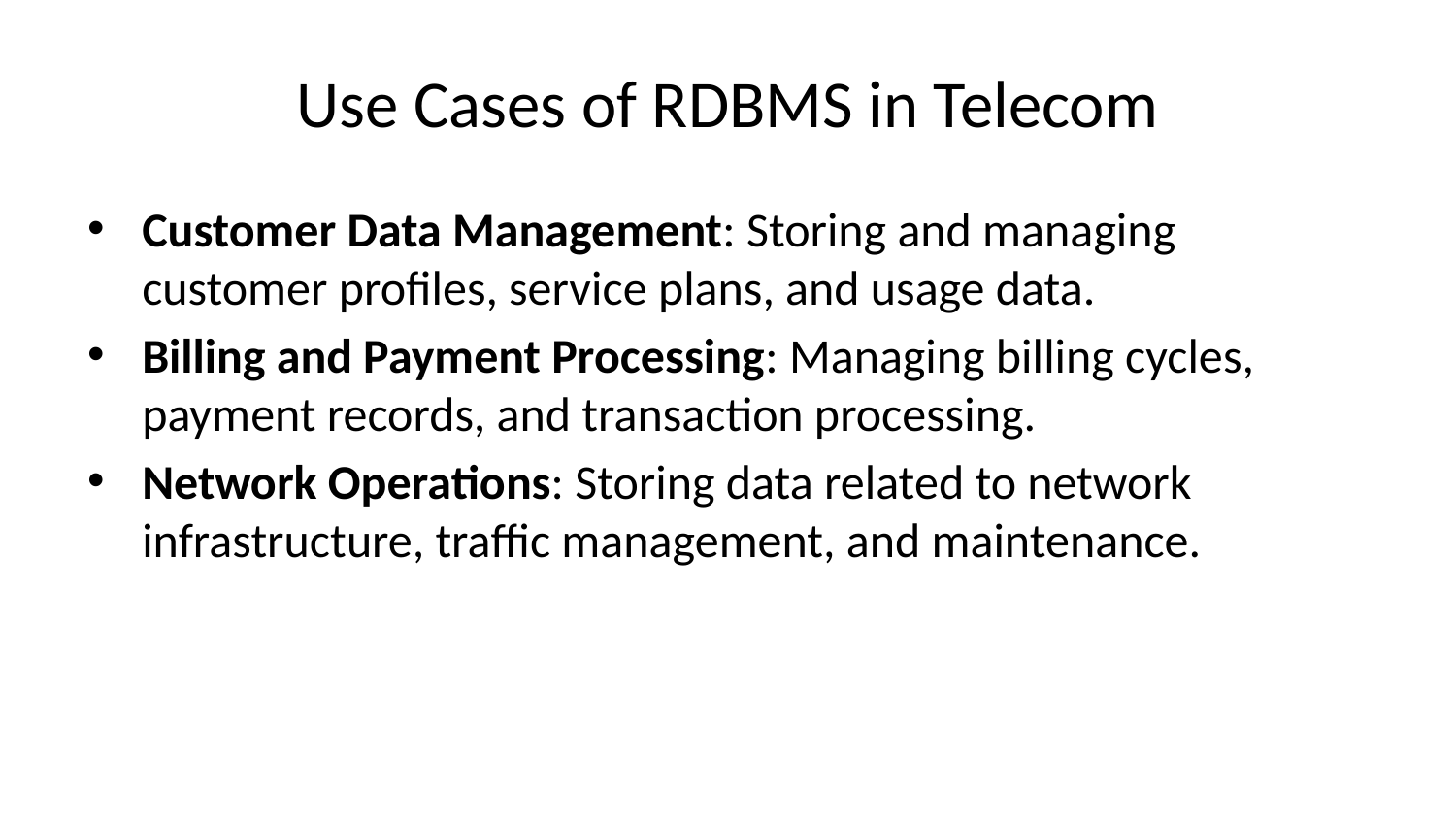

# Use Cases of RDBMS in Telecom
Customer Data Management: Storing and managing customer profiles, service plans, and usage data.
Billing and Payment Processing: Managing billing cycles, payment records, and transaction processing.
Network Operations: Storing data related to network infrastructure, traffic management, and maintenance.